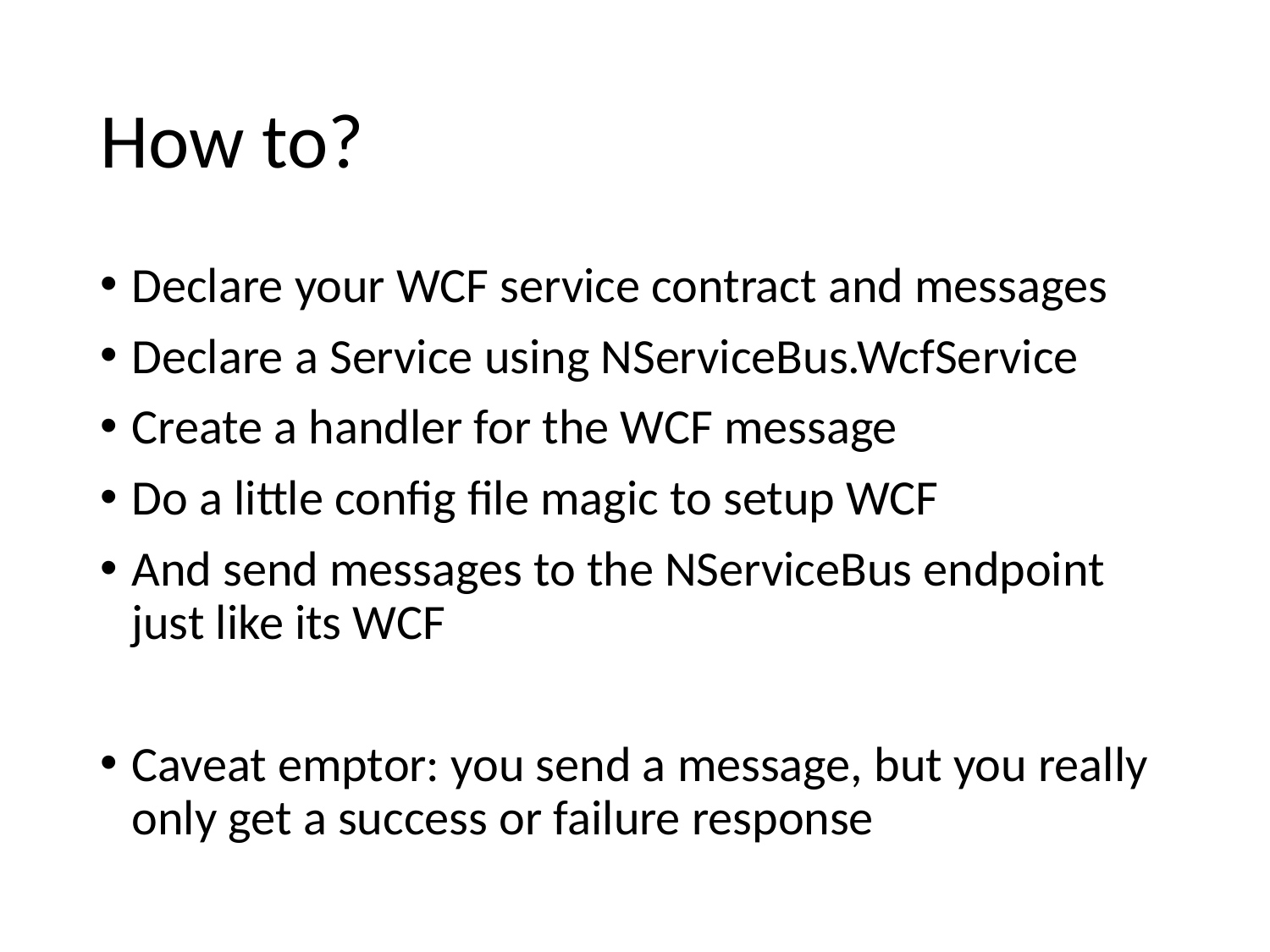

# How to?
Declare your WCF service contract and messages
Declare a Service using NServiceBus.WcfService
Create a handler for the WCF message
Do a little config file magic to setup WCF
And send messages to the NServiceBus endpoint just like its WCF

Caveat emptor: you send a message, but you really only get a success or failure response